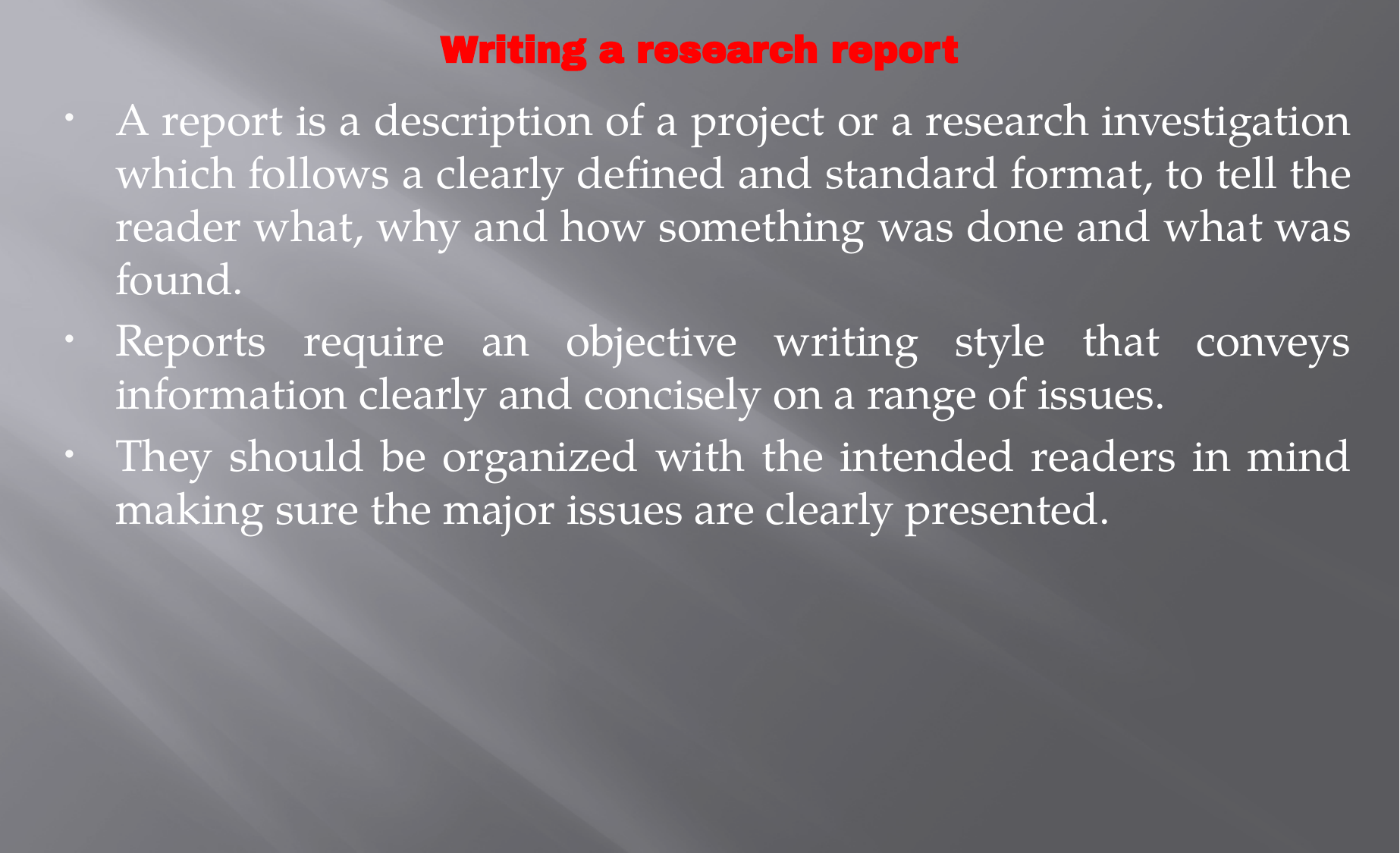

# Writing a research report
A report is a description of a project or a research investigation which follows a clearly defined and standard format, to tell the reader what, why and how something was done and what was found.
Reports require an objective writing style that conveys information clearly and concisely on a range of issues.
They should be organized with the intended readers in mind making sure the major issues are clearly presented.